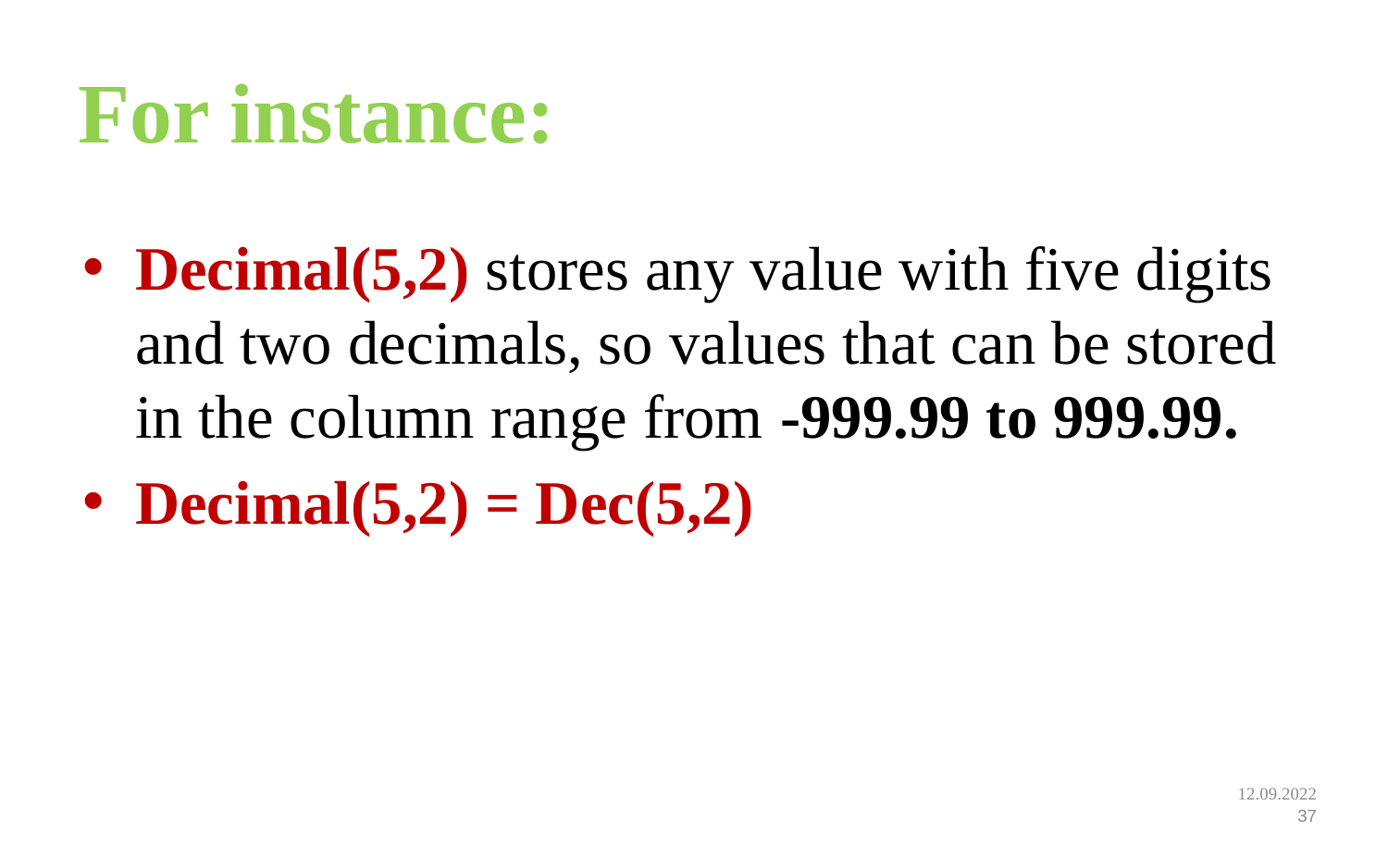

# For instance:
Decimal(5,2) stores any value with five digits and two decimals, so values that can be stored in the column range from -999.99 to 999.99.
Decimal(5,2) = Dec(5,2)

12.09.2022
37